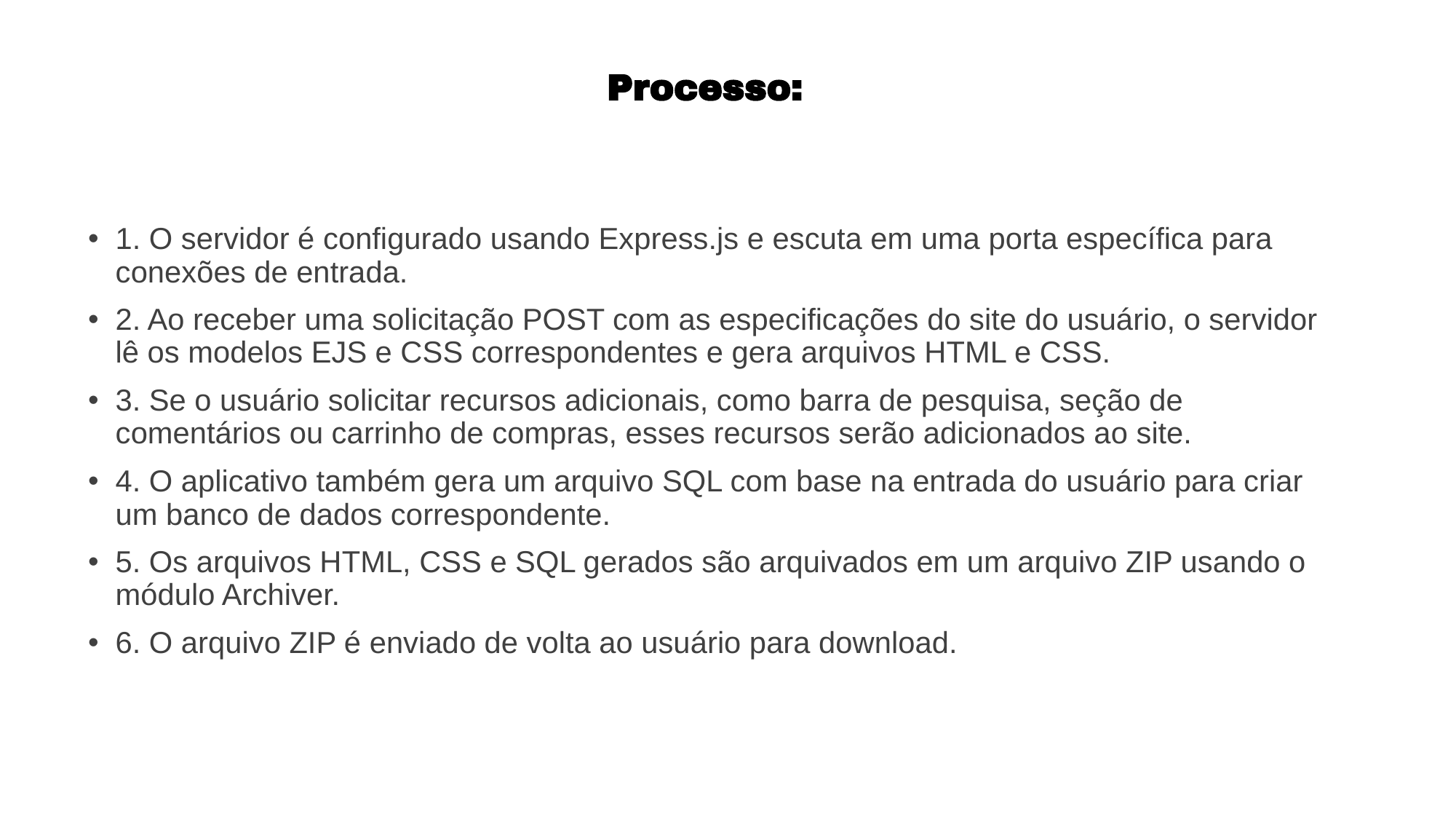

# Processo:
1. O servidor é configurado usando Express.js e escuta em uma porta específica para conexões de entrada.
2. Ao receber uma solicitação POST com as especificações do site do usuário, o servidor lê os modelos EJS e CSS correspondentes e gera arquivos HTML e CSS.
3. Se o usuário solicitar recursos adicionais, como barra de pesquisa, seção de comentários ou carrinho de compras, esses recursos serão adicionados ao site.
4. O aplicativo também gera um arquivo SQL com base na entrada do usuário para criar um banco de dados correspondente.
5. Os arquivos HTML, CSS e SQL gerados são arquivados em um arquivo ZIP usando o módulo Archiver.
6. O arquivo ZIP é enviado de volta ao usuário para download.